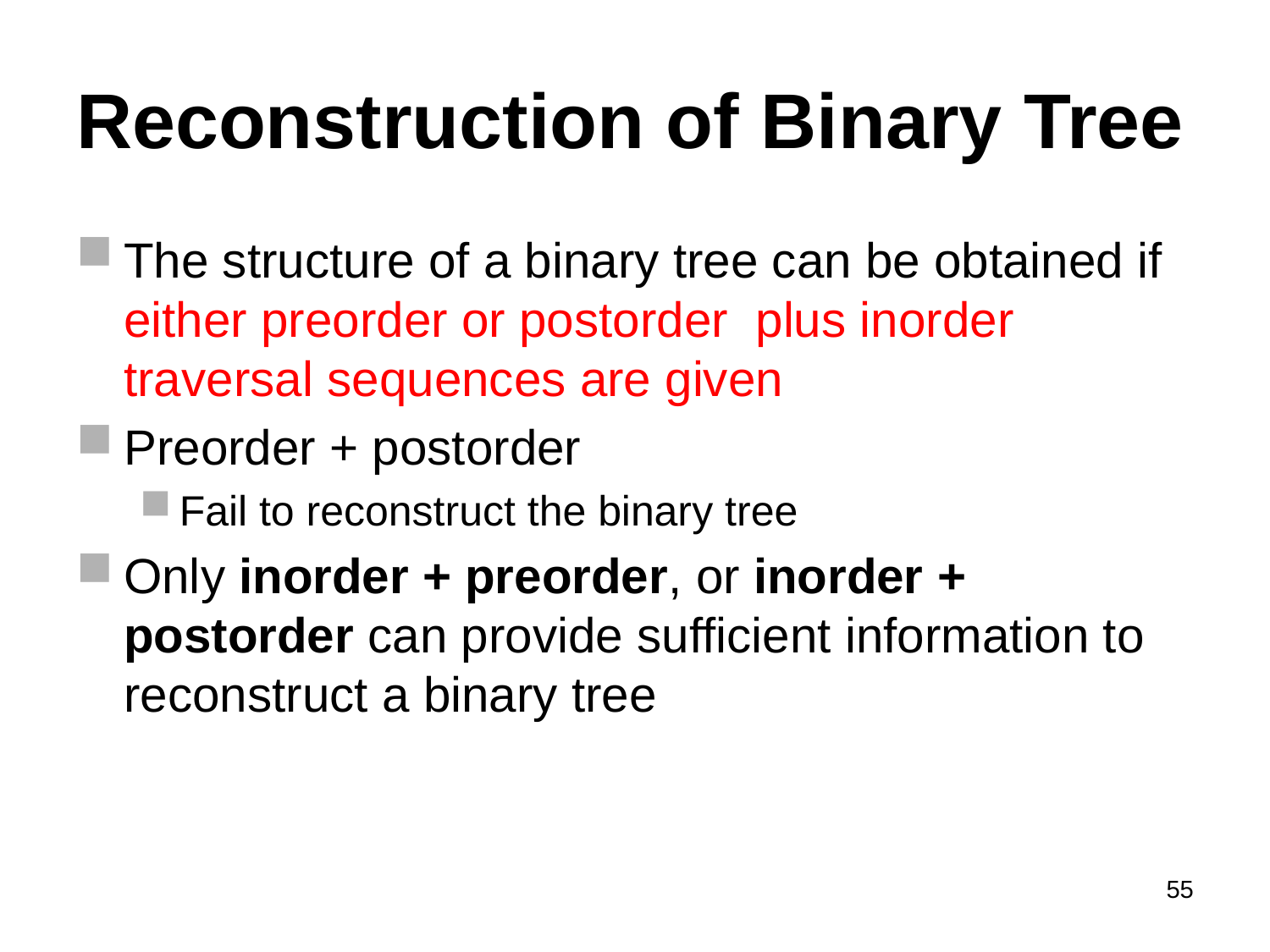

# Reconstruction of Binary Tree
The structure of a binary tree can be obtained if either preorder or postorder  plus inorder traversal sequences are given
Preorder + postorder
Fail to reconstruct the binary tree
Only inorder + preorder, or inorder + postorder can provide sufficient information to reconstruct a binary tree
55